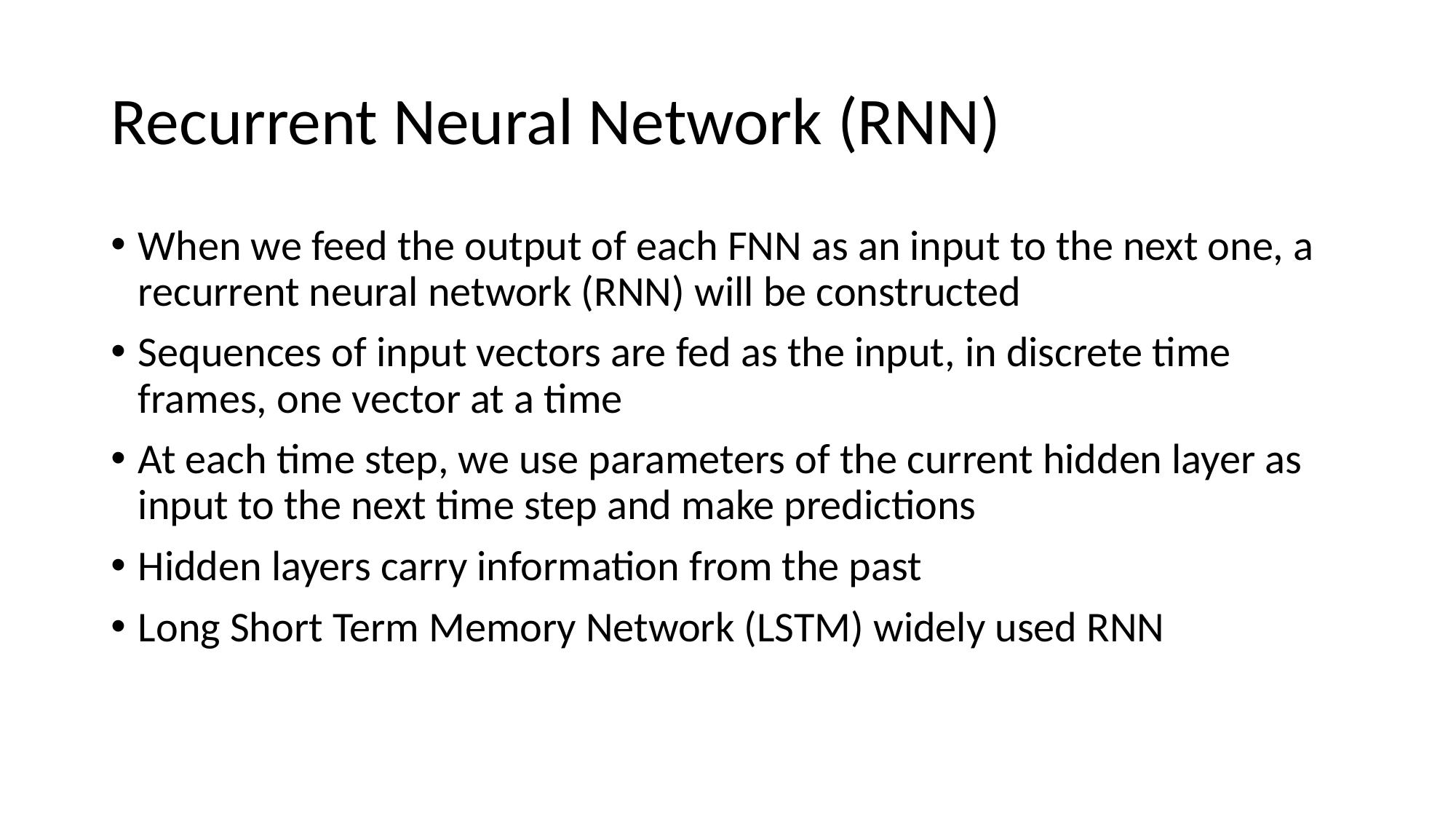

# Recurrent Neural Network (RNN)
When we feed the output of each FNN as an input to the next one, a recurrent neural network (RNN) will be constructed
Sequences of input vectors are fed as the input, in discrete time frames, one vector at a time
At each time step, we use parameters of the current hidden layer as input to the next time step and make predictions
Hidden layers carry information from the past
Long Short Term Memory Network (LSTM) widely used RNN